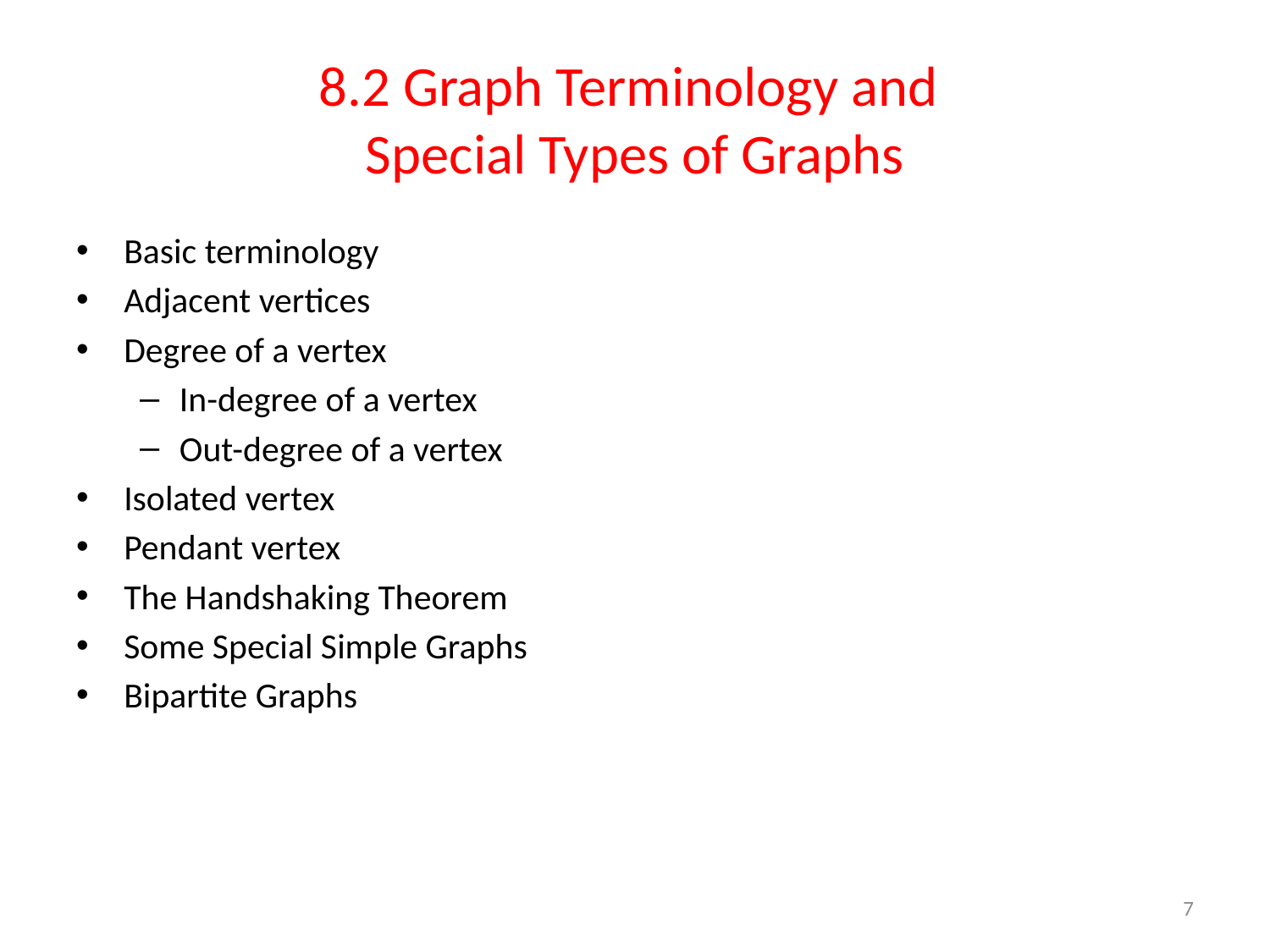

# 8.2 Graph Terminology and Special Types of Graphs
Basic terminology
Adjacent vertices
Degree of a vertex
In-degree of a vertex
Out-degree of a vertex
Isolated vertex
Pendant vertex
The Handshaking Theorem
Some Special Simple Graphs
Bipartite Graphs

7